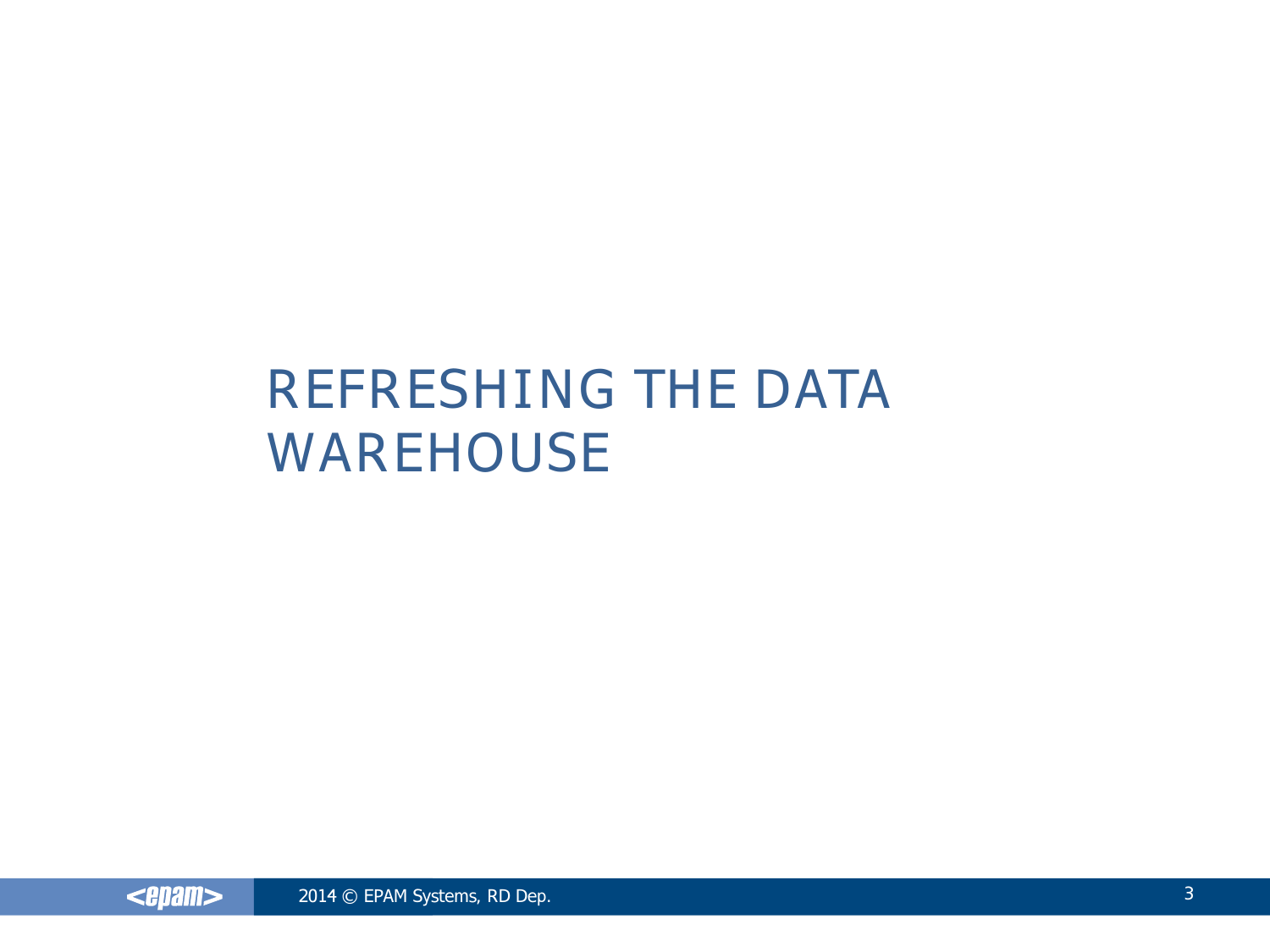

# Refreshing the data warehouse
3
2014 © EPAM Systems, RD Dep.